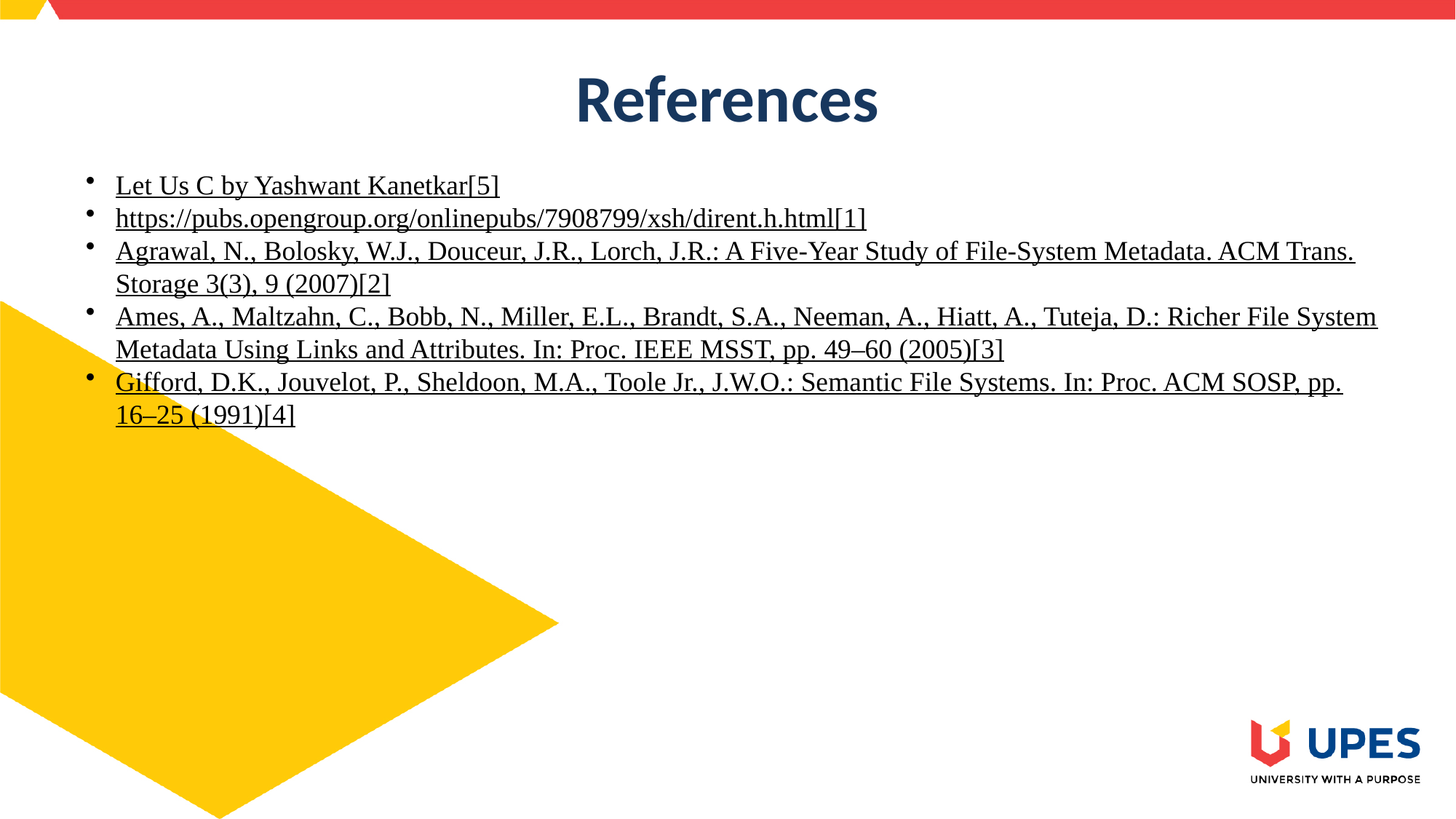

# References
Let Us C by Yashwant Kanetkar[5]
https://pubs.opengroup.org/onlinepubs/7908799/xsh/dirent.h.html[1]
Agrawal, N., Bolosky, W.J., Douceur, J.R., Lorch, J.R.: A Five-Year Study of File-System Metadata. ACM Trans. Storage 3(3), 9 (2007)[2]
Ames, A., Maltzahn, C., Bobb, N., Miller, E.L., Brandt, S.A., Neeman, A., Hiatt, A., Tuteja, D.: Richer File System Metadata Using Links and Attributes. In: Proc. IEEE MSST, pp. 49–60 (2005)[3]
Gifford, D.K., Jouvelot, P., Sheldoon, M.A., Toole Jr., J.W.O.: Semantic File Systems. In: Proc. ACM SOSP, pp. 16–25 (1991)[4]